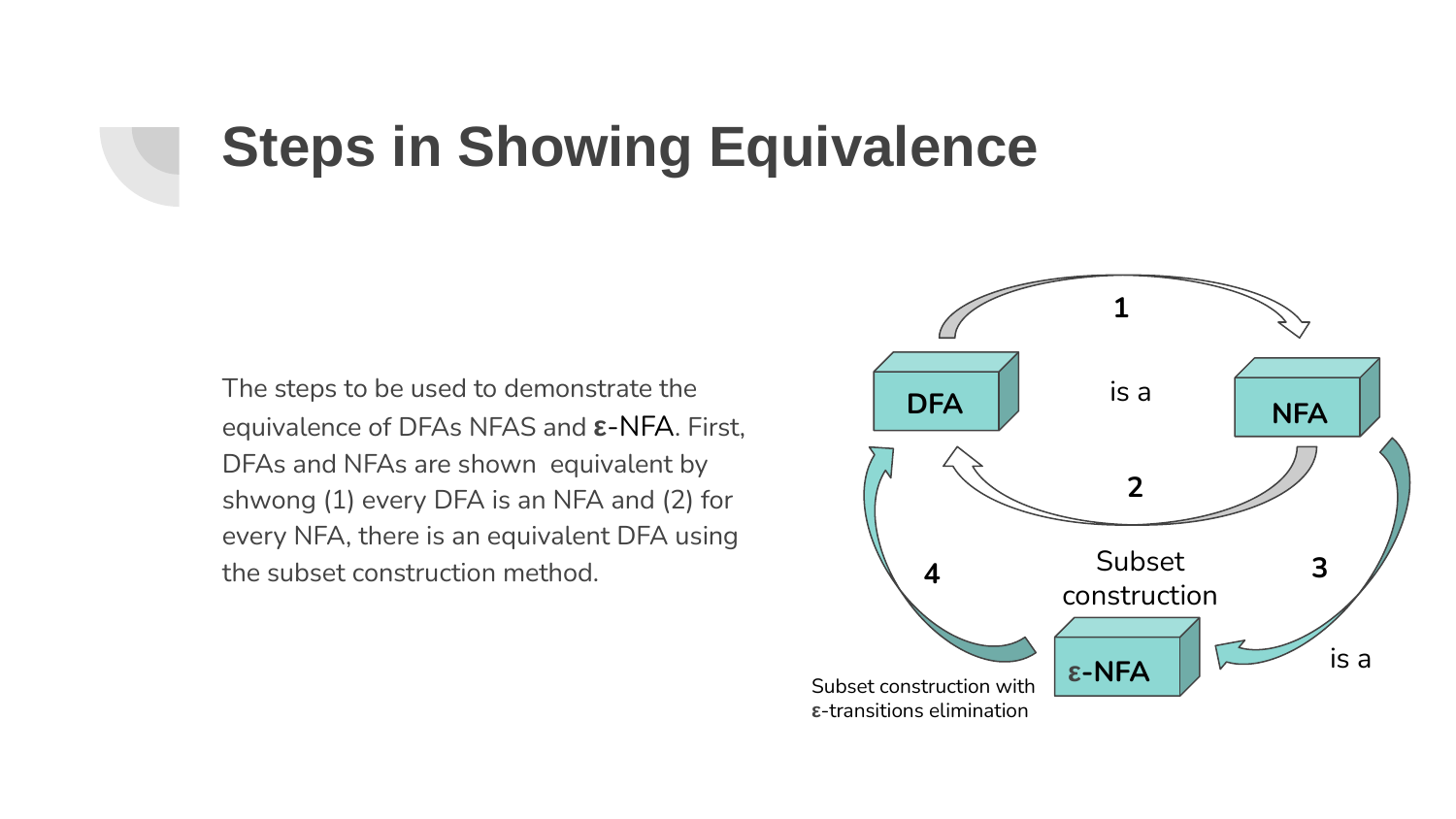

# Steps in Showing Equivalence

1
The steps to be used to demonstrate the equivalence of DFAs NFAS and ε-NFA. First, DFAs and NFAs are shown  equivalent by shwong (1) every DFA is an NFA and (2) for every NFA, there is an equivalent DFA using the subset construction method.

is a
DFA
NFA

2
Subset construction
3
4

is a
ε-NFA
Subset construction with ε-transitions elimination